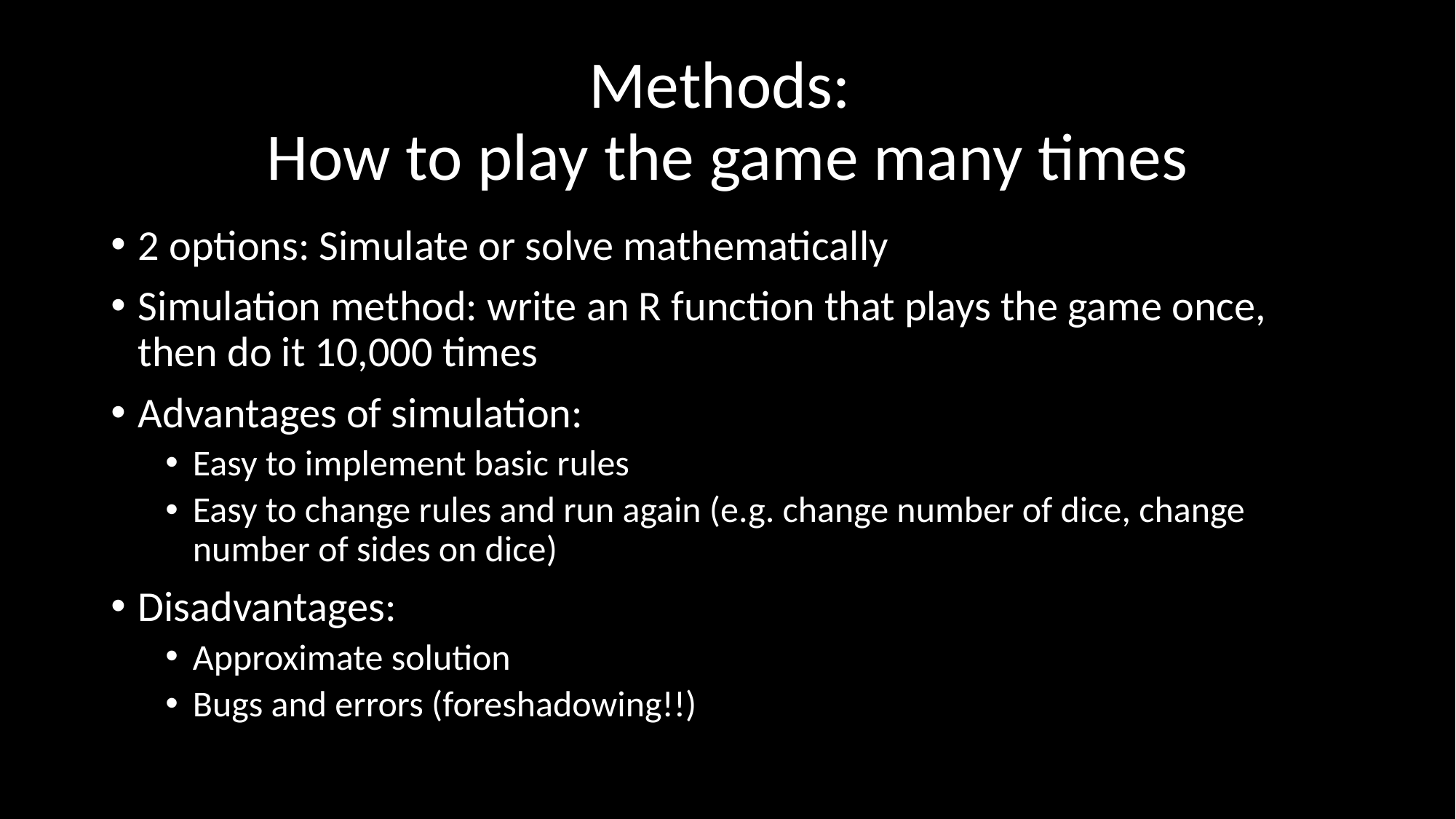

# Methods: How to play the game many times
2 options: Simulate or solve mathematically
Simulation method: write an R function that plays the game once, then do it 10,000 times
Advantages of simulation:
Easy to implement basic rules
Easy to change rules and run again (e.g. change number of dice, change number of sides on dice)
Disadvantages:
Approximate solution
Bugs and errors (foreshadowing!!)